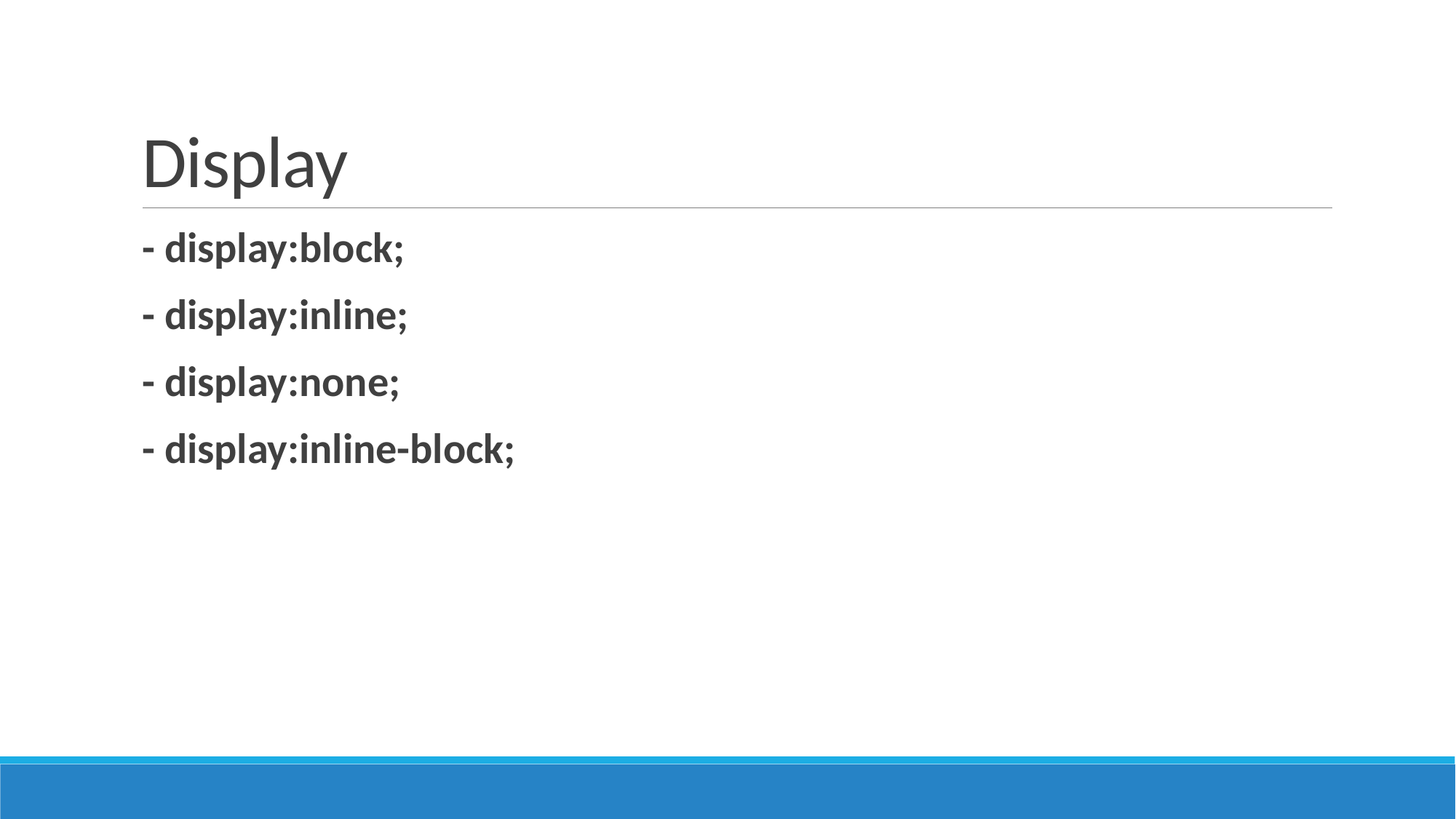

# Display
- display:block;
- display:inline;
- display:none;
- display:inline-block;